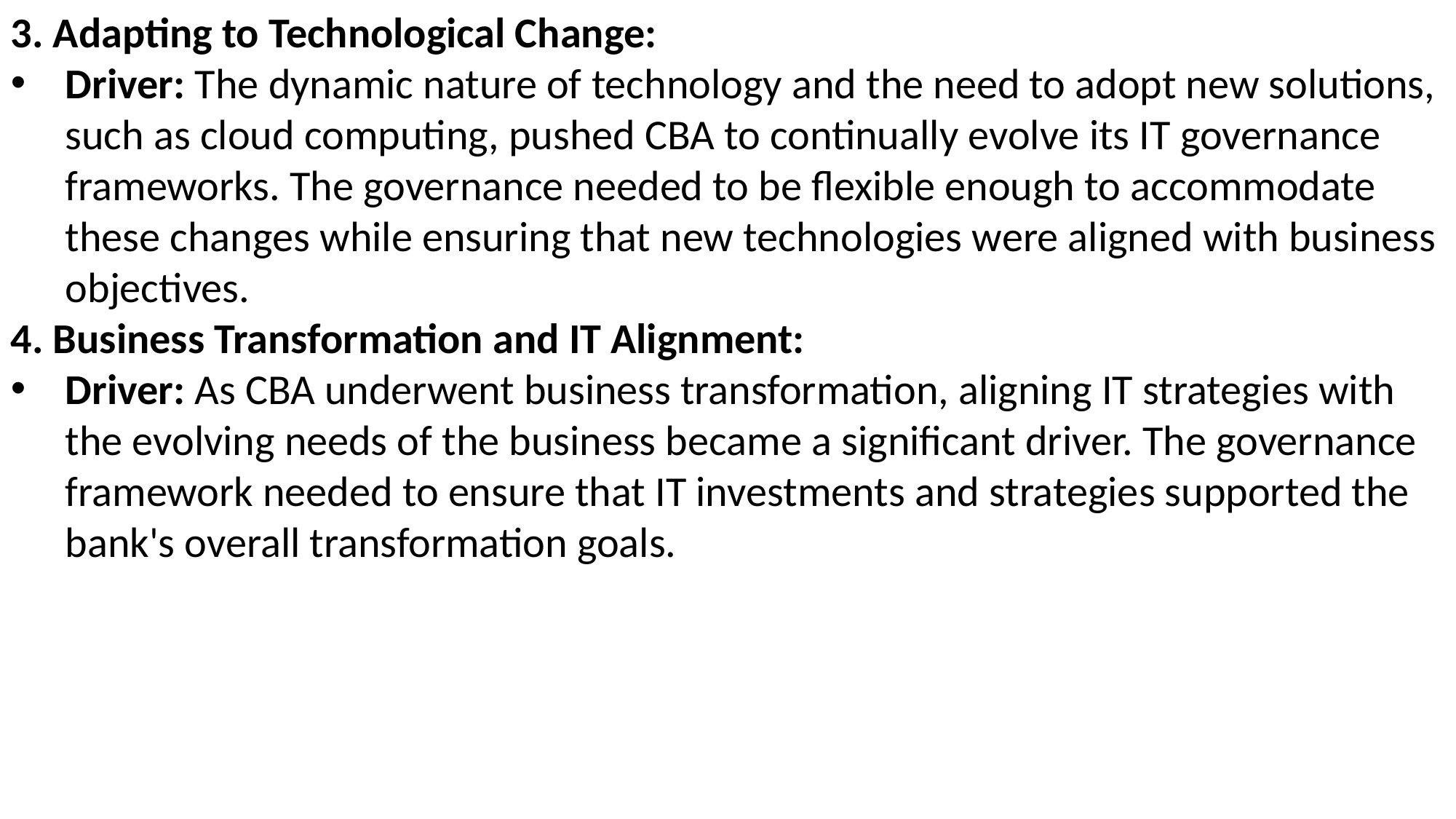

3. Adapting to Technological Change:
Driver: The dynamic nature of technology and the need to adopt new solutions, such as cloud computing, pushed CBA to continually evolve its IT governance frameworks. The governance needed to be flexible enough to accommodate these changes while ensuring that new technologies were aligned with business objectives.
4. Business Transformation and IT Alignment:
Driver: As CBA underwent business transformation, aligning IT strategies with the evolving needs of the business became a significant driver. The governance framework needed to ensure that IT investments and strategies supported the bank's overall transformation goals.